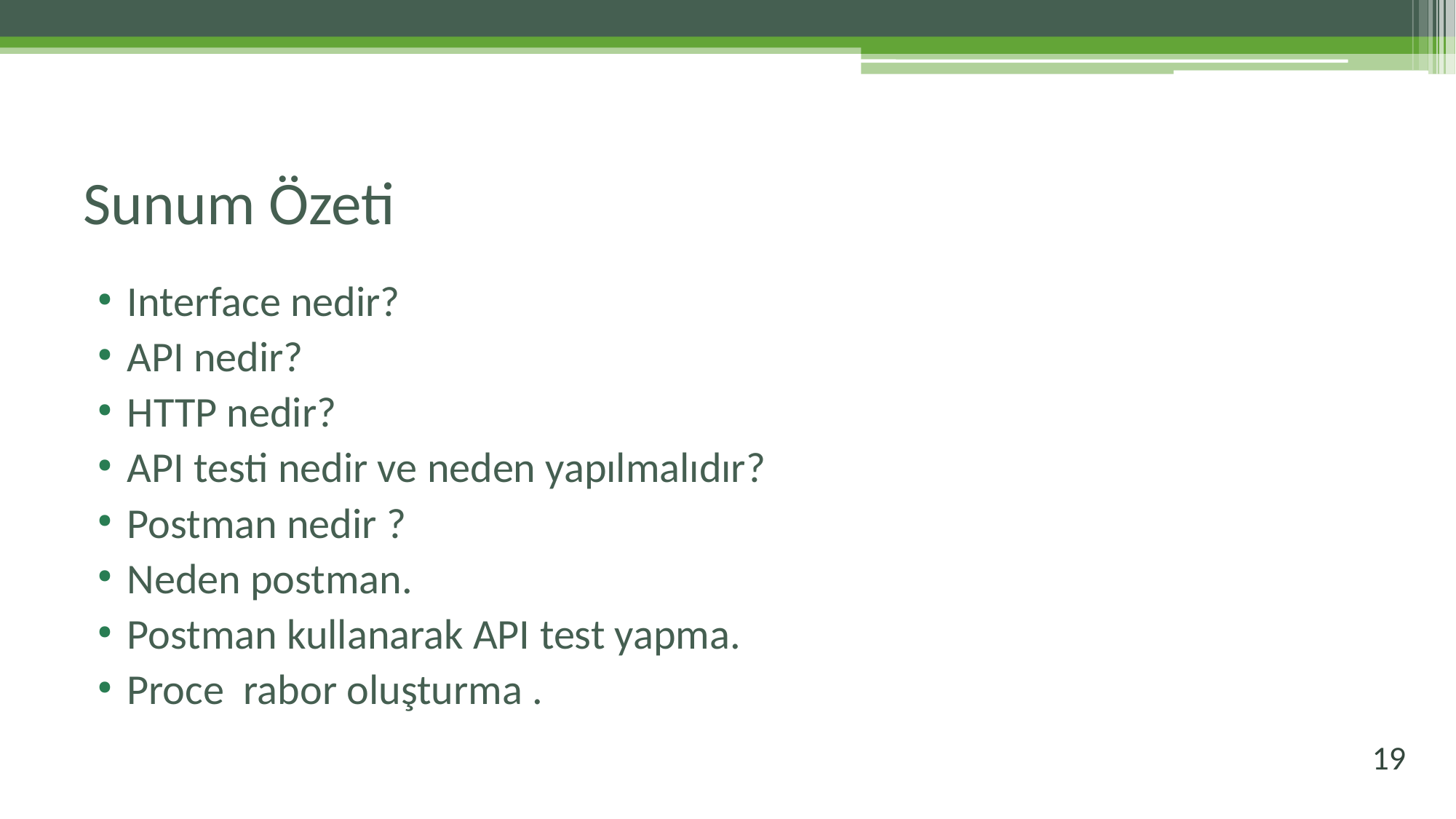

# Sunum Özeti
Interface nedir?
API nedir?
HTTP nedir?
API testi nedir ve neden yapılmalıdır?
Postman nedir ?
Neden postman.
Postman kullanarak API test yapma.
Proce  rabor oluşturma .
19